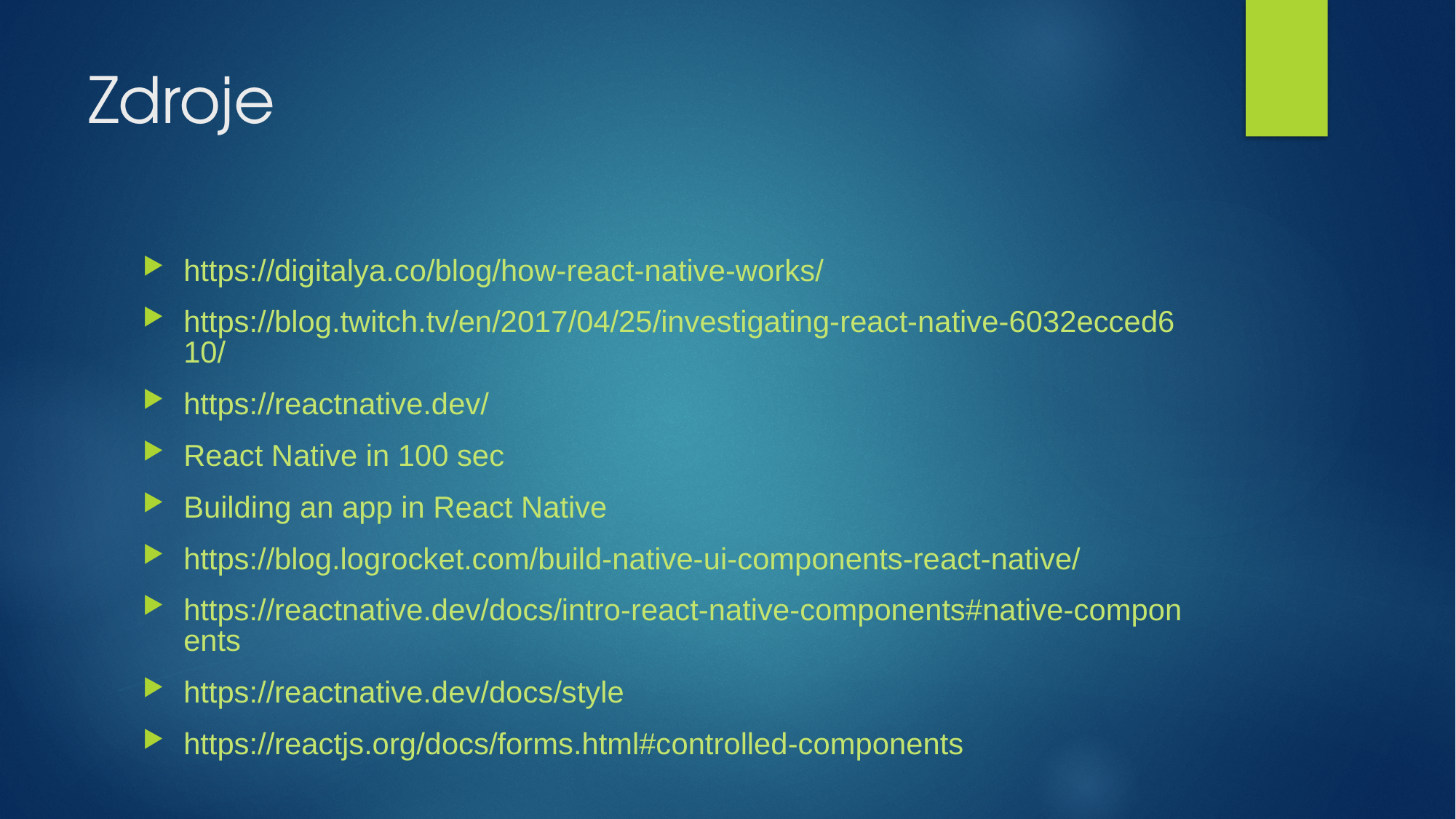

# Zdroje
https://digitalya.co/blog/how-react-native-works/
https://blog.twitch.tv/en/2017/04/25/investigating-react-native-6032ecced610/
https://reactnative.dev/
React Native in 100 sec
Building an app in React Native
https://blog.logrocket.com/build-native-ui-components-react-native/
https://reactnative.dev/docs/intro-react-native-components#native-components
https://reactnative.dev/docs/style
https://reactjs.org/docs/forms.html#controlled-components